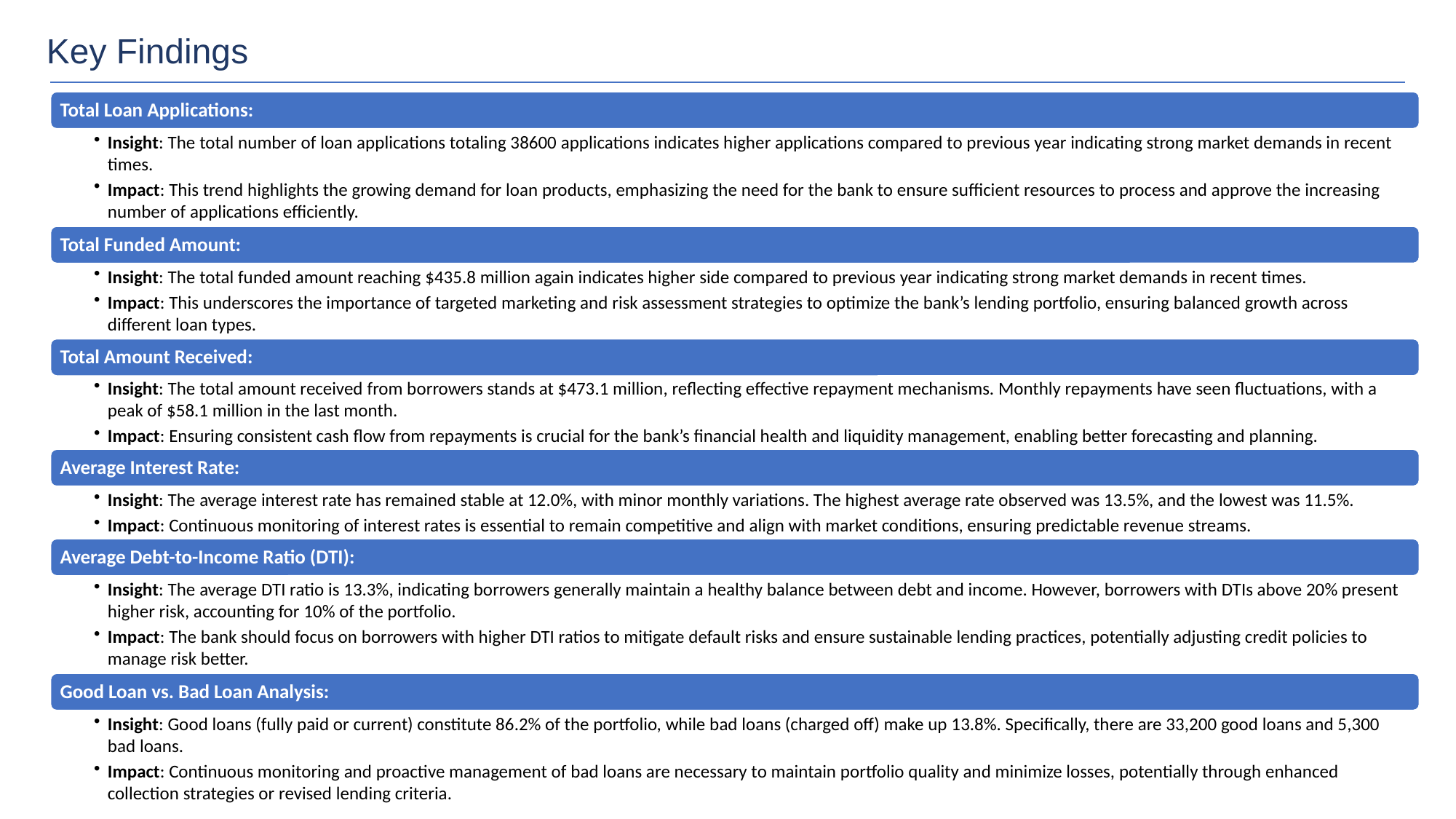

Key Findings
Total Loan Applications:
Insight: The total number of loan applications totaling 38600 applications indicates higher applications compared to previous year indicating strong market demands in recent times.
Impact: This trend highlights the growing demand for loan products, emphasizing the need for the bank to ensure sufficient resources to process and approve the increasing number of applications efficiently.
Total Funded Amount:
Insight: The total funded amount reaching $435.8 million again indicates higher side compared to previous year indicating strong market demands in recent times.
Impact: This underscores the importance of targeted marketing and risk assessment strategies to optimize the bank’s lending portfolio, ensuring balanced growth across different loan types.
Total Amount Received:
Insight: The total amount received from borrowers stands at $473.1 million, reflecting effective repayment mechanisms. Monthly repayments have seen fluctuations, with a peak of $58.1 million in the last month.
Impact: Ensuring consistent cash flow from repayments is crucial for the bank’s financial health and liquidity management, enabling better forecasting and planning.
Average Interest Rate:
Insight: The average interest rate has remained stable at 12.0%, with minor monthly variations. The highest average rate observed was 13.5%, and the lowest was 11.5%.
Impact: Continuous monitoring of interest rates is essential to remain competitive and align with market conditions, ensuring predictable revenue streams.
Average Debt-to-Income Ratio (DTI):
Insight: The average DTI ratio is 13.3%, indicating borrowers generally maintain a healthy balance between debt and income. However, borrowers with DTIs above 20% present higher risk, accounting for 10% of the portfolio.
Impact: The bank should focus on borrowers with higher DTI ratios to mitigate default risks and ensure sustainable lending practices, potentially adjusting credit policies to manage risk better.
Good Loan vs. Bad Loan Analysis:
Insight: Good loans (fully paid or current) constitute 86.2% of the portfolio, while bad loans (charged off) make up 13.8%. Specifically, there are 33,200 good loans and 5,300 bad loans.
Impact: Continuous monitoring and proactive management of bad loans are necessary to maintain portfolio quality and minimize losses, potentially through enhanced collection strategies or revised lending criteria.